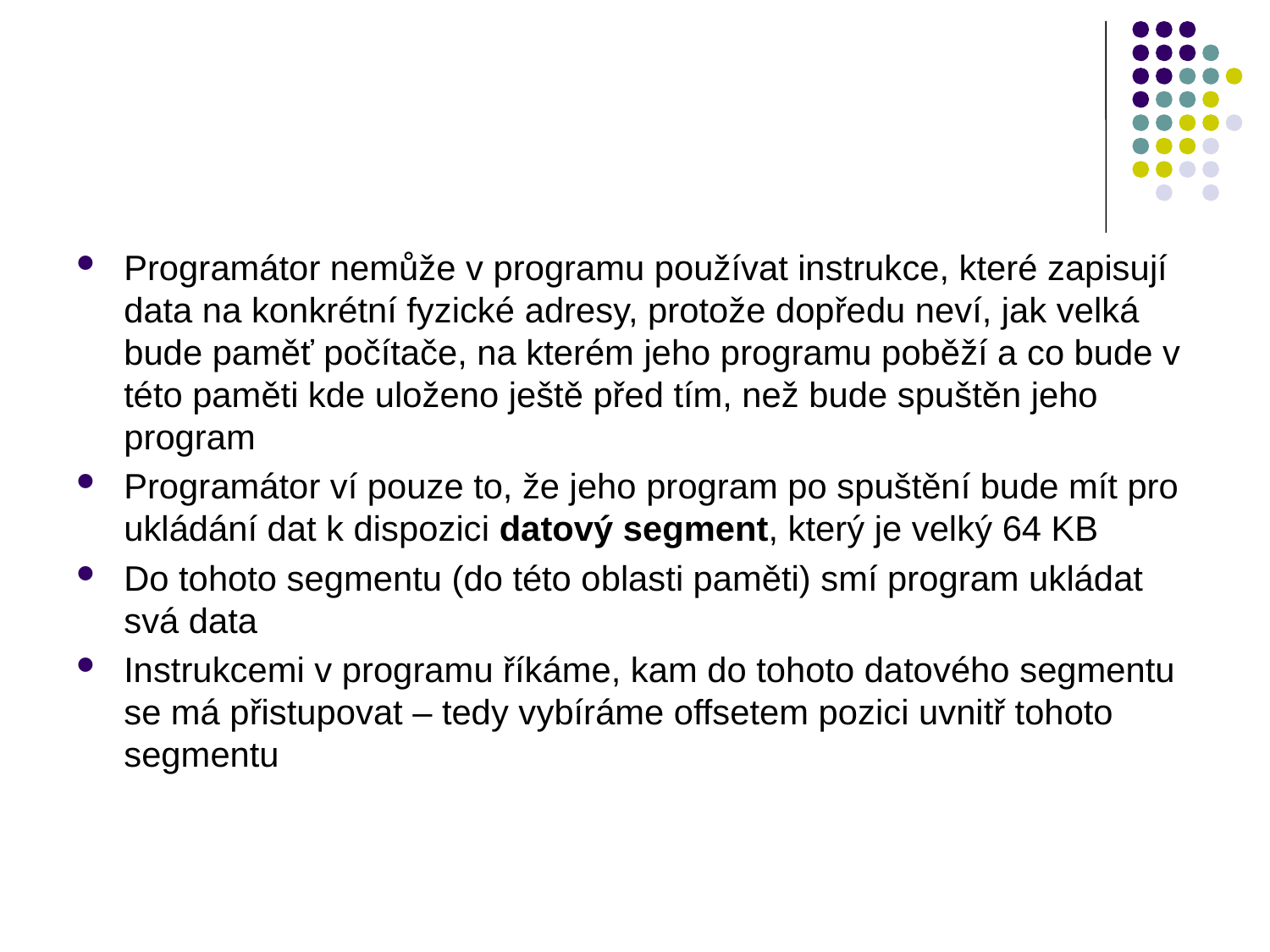

#
Programátor nemůže v programu používat instrukce, které zapisují data na konkrétní fyzické adresy, protože dopředu neví, jak velká bude paměť počítače, na kterém jeho programu poběží a co bude v této paměti kde uloženo ještě před tím, než bude spuštěn jeho program
Programátor ví pouze to, že jeho program po spuštění bude mít pro ukládání dat k dispozici datový segment, který je velký 64 KB
Do tohoto segmentu (do této oblasti paměti) smí program ukládat svá data
Instrukcemi v programu říkáme, kam do tohoto datového segmentu se má přistupovat – tedy vybíráme offsetem pozici uvnitř tohoto segmentu